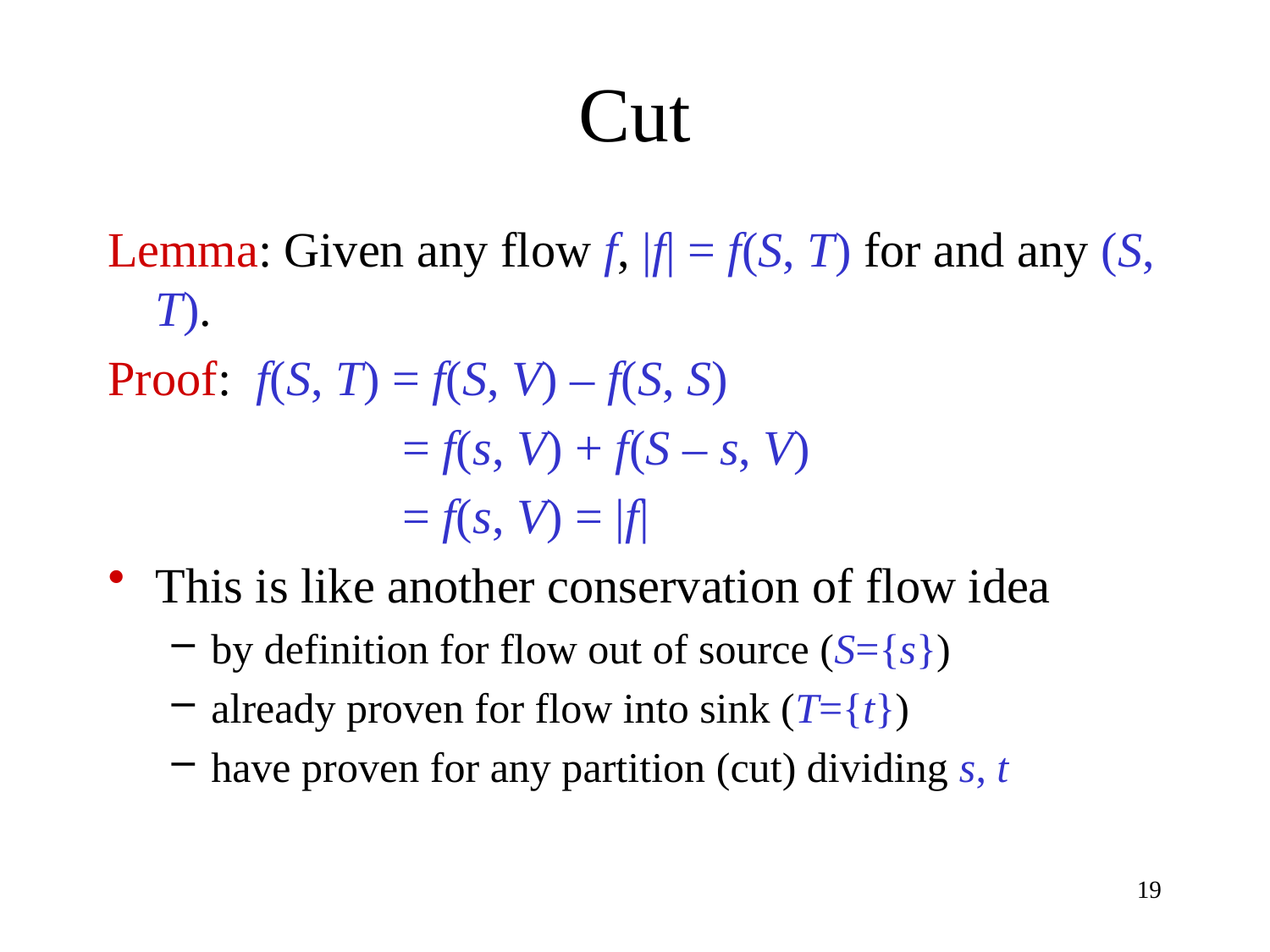

# Cut
Lemma: Given any flow f, |f| = f(S, T) for and any (S, T).
Proof:  f(S, T) = f(S, V) – f(S, S)
                        = f(s, V) + f(S – s, V)
                        = f(s, V) = |f|
This is like another conservation of flow idea
by definition for flow out of source (S={s})
already proven for flow into sink (T={t})
have proven for any partition (cut) dividing s, t
19